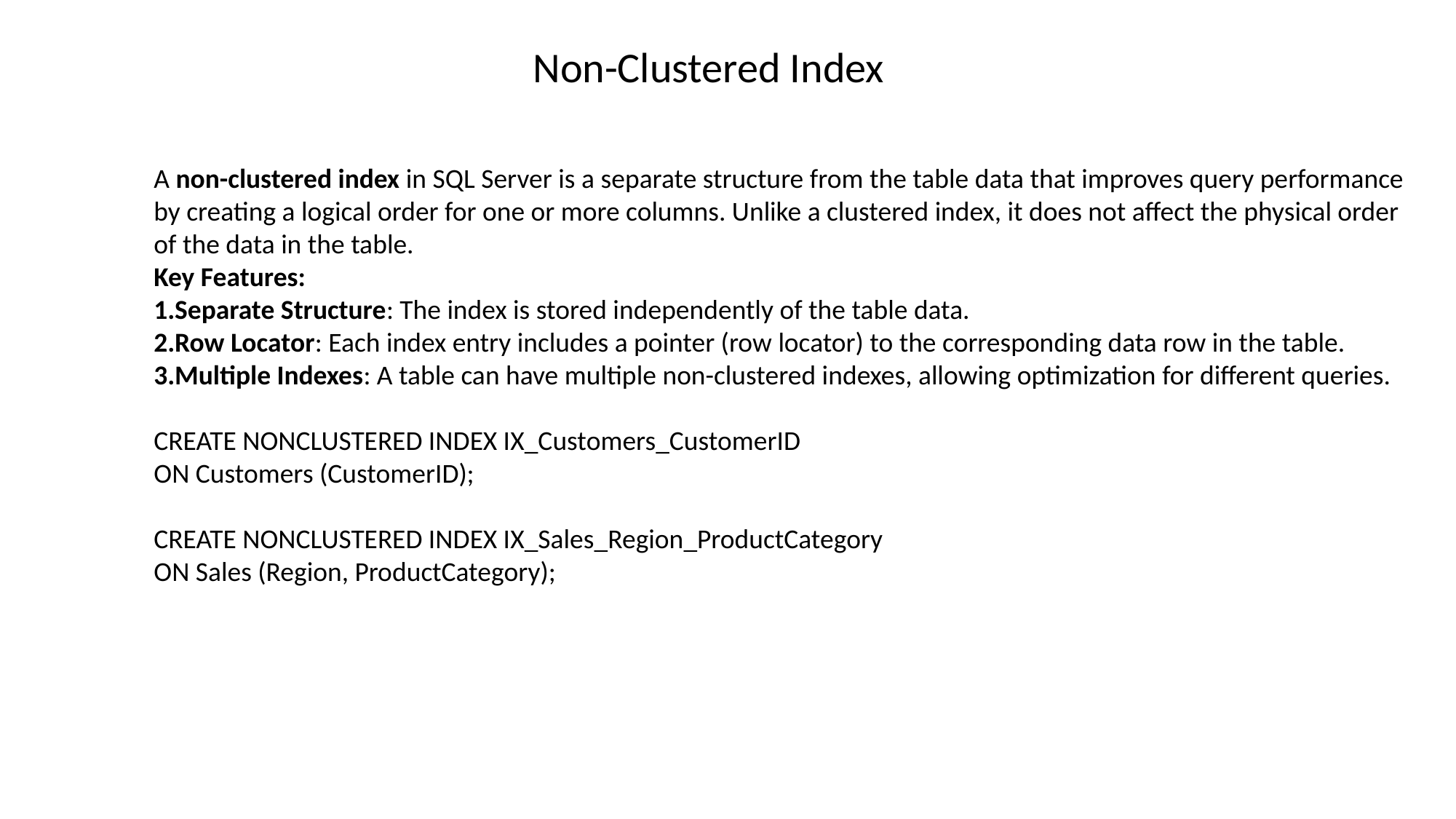

Non-Clustered Index
A non-clustered index in SQL Server is a separate structure from the table data that improves query performance by creating a logical order for one or more columns. Unlike a clustered index, it does not affect the physical order of the data in the table.
Key Features:
Separate Structure: The index is stored independently of the table data.
Row Locator: Each index entry includes a pointer (row locator) to the corresponding data row in the table.
Multiple Indexes: A table can have multiple non-clustered indexes, allowing optimization for different queries.

CREATE NONCLUSTERED INDEX IX_Customers_CustomerID
ON Customers (CustomerID);

CREATE NONCLUSTERED INDEX IX_Sales_Region_ProductCategory
ON Sales (Region, ProductCategory);